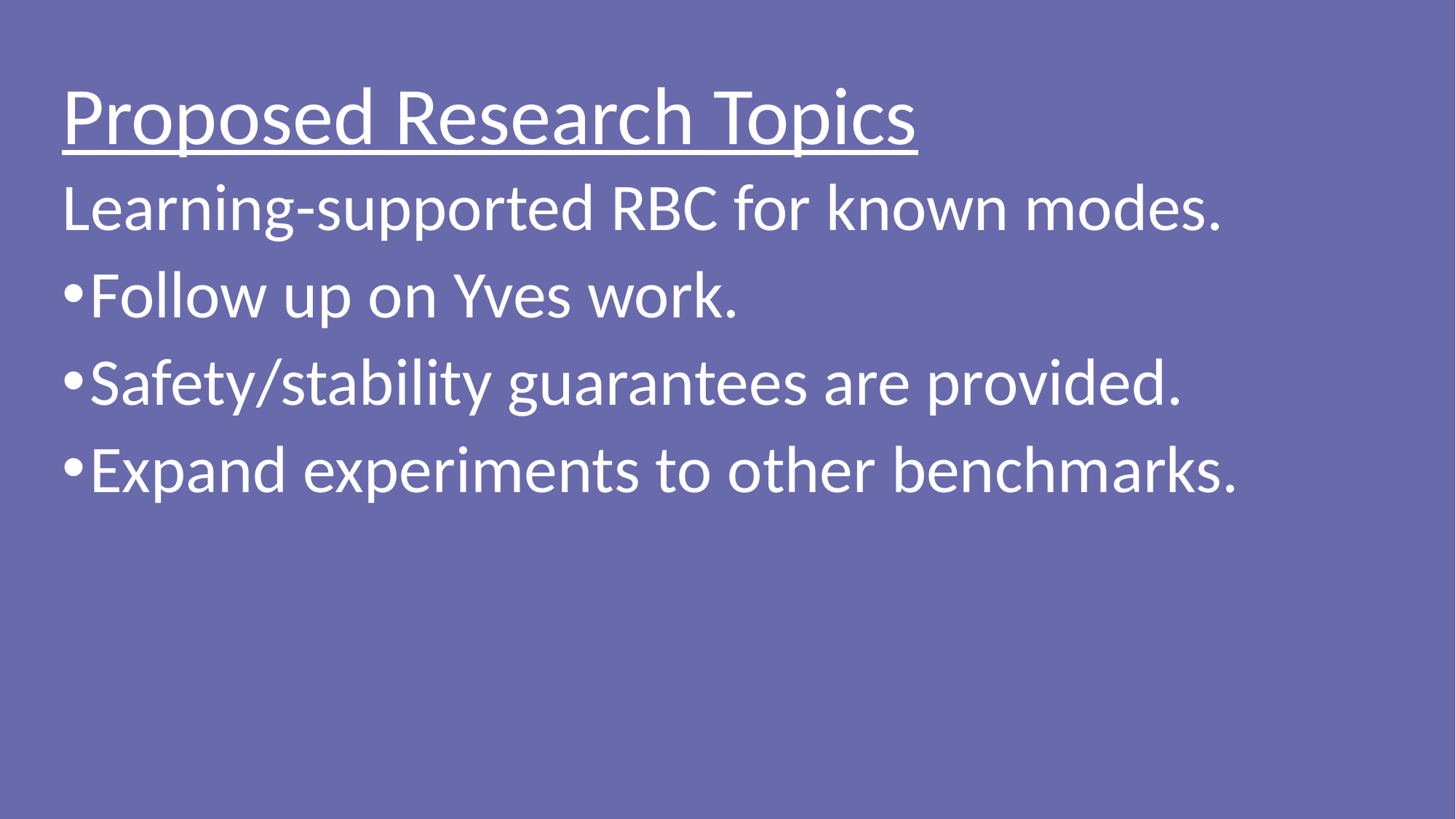

Proposed Research Topics
Learning-supported RBC for known modes.
Follow up on Yves work.
Safety/stability guarantees are provided.
Expand experiments to other benchmarks.